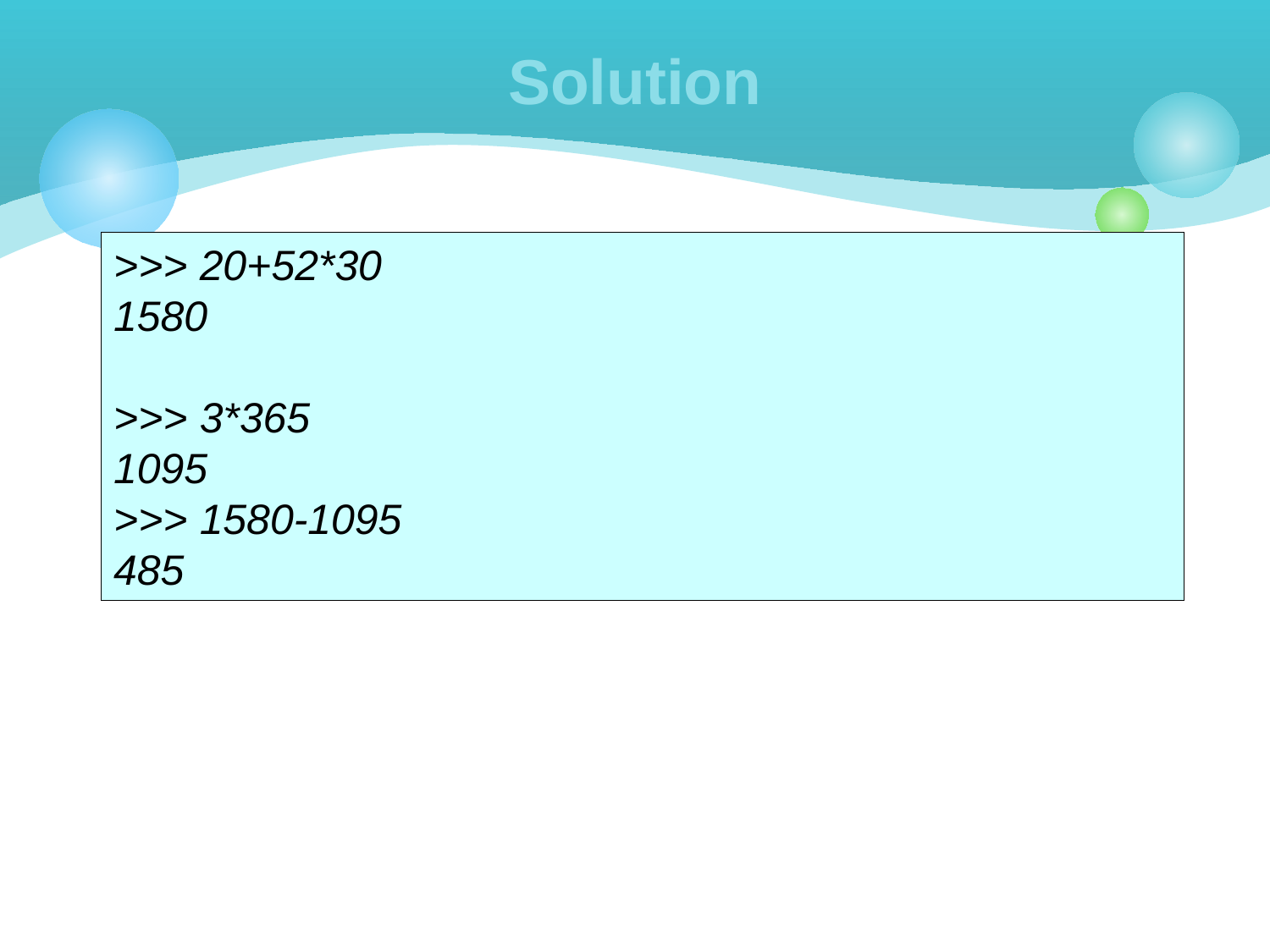

# Solution
>>> 20+52*30
1580

>>> 3*365
1095
>>> 1580-1095
485